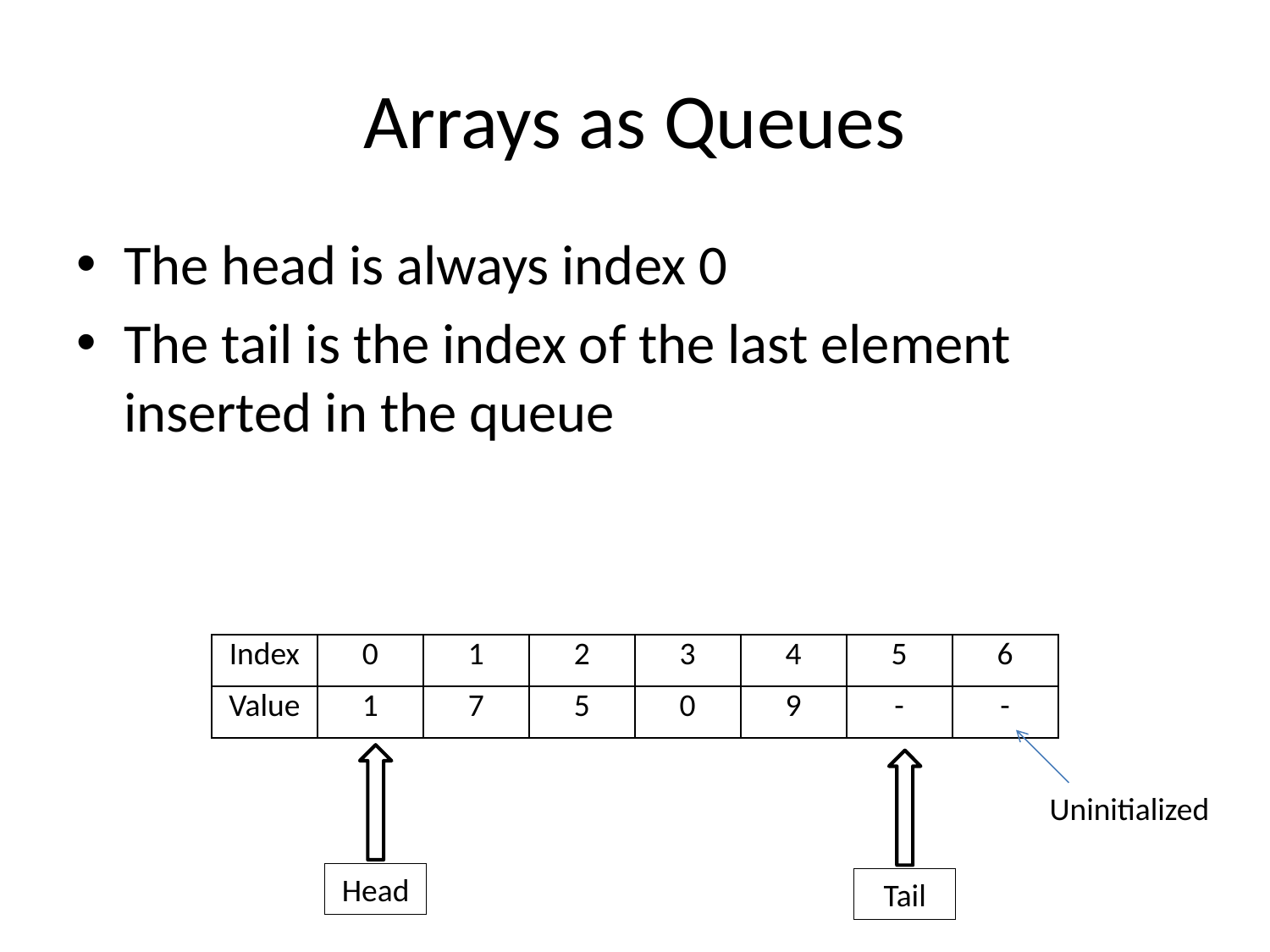

# Arrays as Queues
The head is always index 0
The tail is the index of the last element inserted in the queue
| Index | 0 | 1 | 2 | 3 | 4 | 5 | 6 |
| --- | --- | --- | --- | --- | --- | --- | --- |
| Value | 1 | 7 | 5 | 0 | 9 | - | - |
Uninitialized

Head
Tail